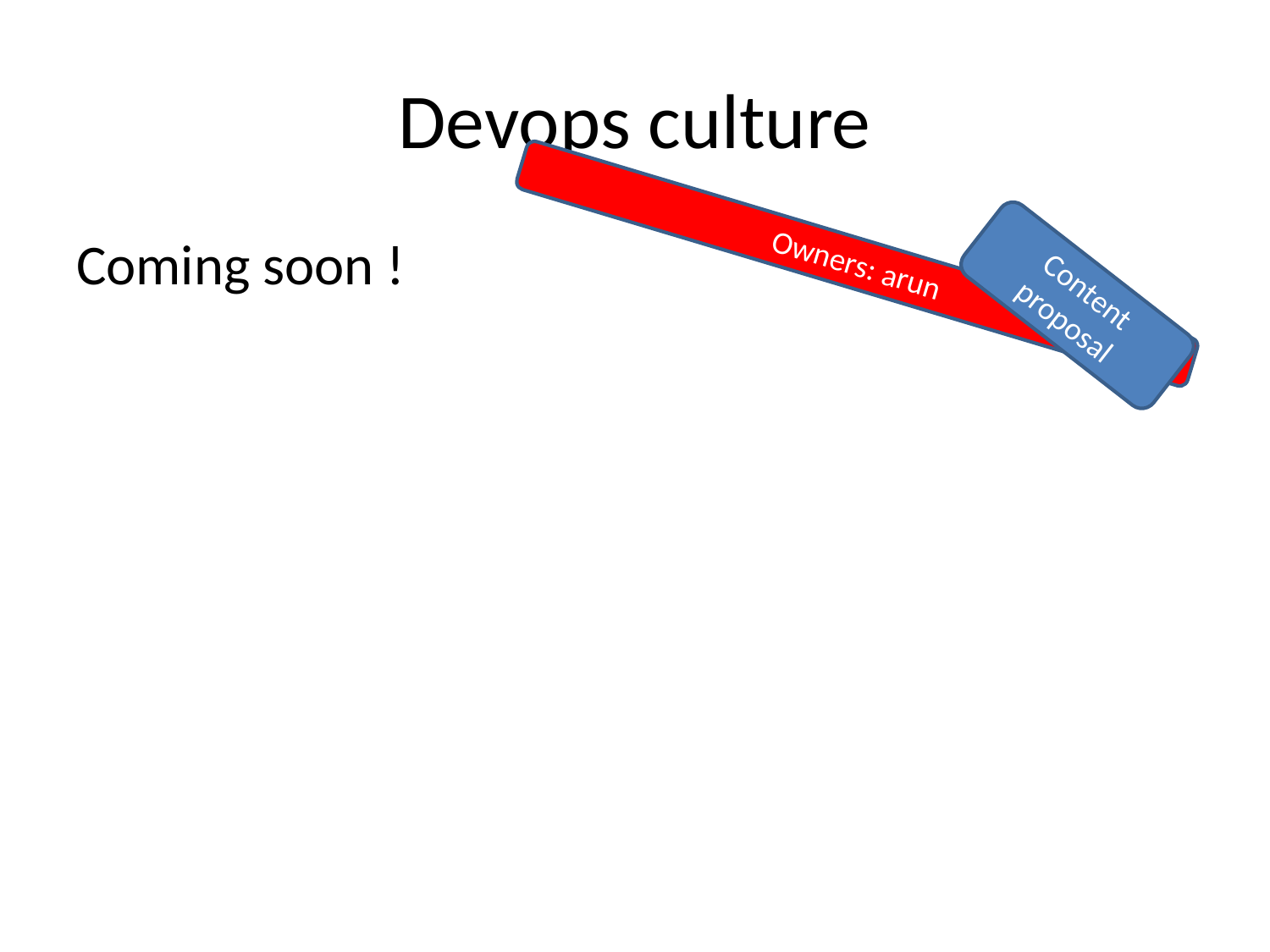

# Devops culture
Coming soon !

Owners: arun
Content proposal